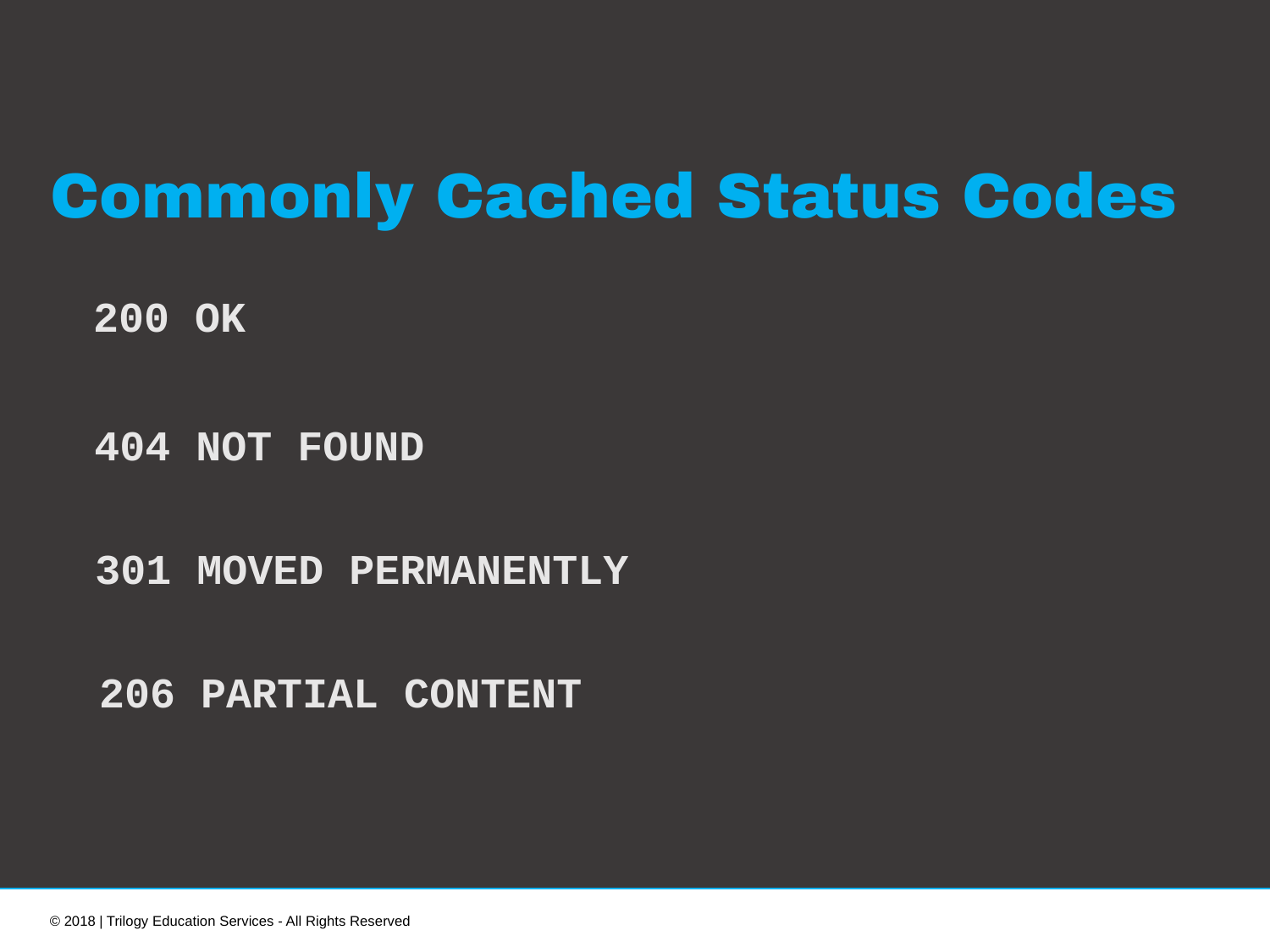

Commonly Cached Status Codes
200 OK
404 NOT FOUND
301 MOVED PERMANENTLY
206 PARTIAL CONTENT